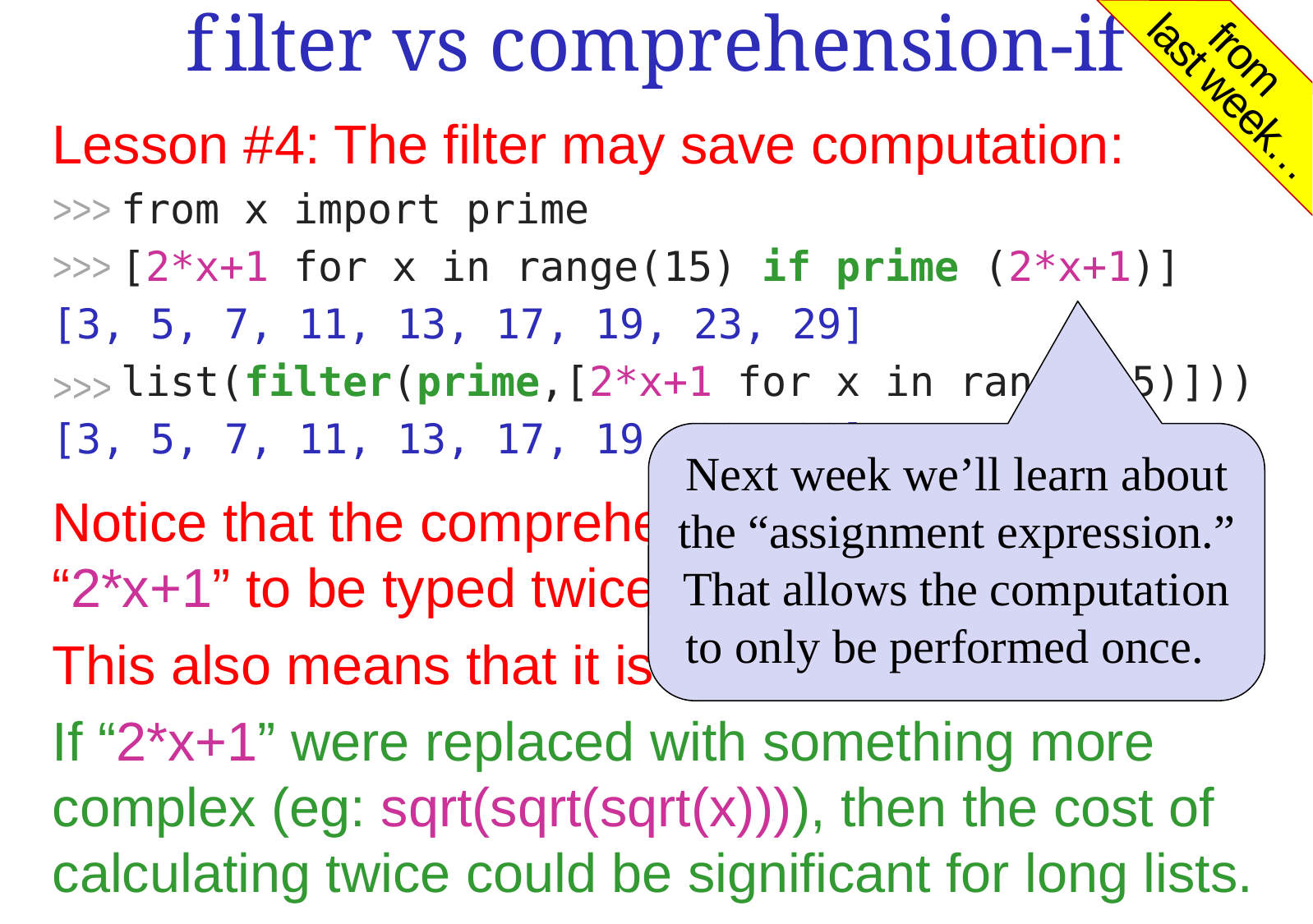

filter vs comprehension-if
from
..last week…
Lesson #4: The filter may save computation:
>>> from x import prime
>>> [2*x+1 for x in range(15) if prime (2*x+1)]
[3, 5, 7, 11, 13, 17, 19, 23, 29]
>>> list(filter(prime,[2*x+1 for x in range(15)]))
[3, 5, 7, 11, 13, 17, 19, 23, 29]

Notice that the comprehension required the “2*x+1” to be typed twice.
This also means that it is calculated twice.
If “2*x+1” were replaced with something more complex (eg: sqrt(sqrt(sqrt(x)))), then the cost of calculating twice could be significant for long lists.
>>>
Next week we’ll learn about the “assignment expression.”
That allows the computation to only be performed once.